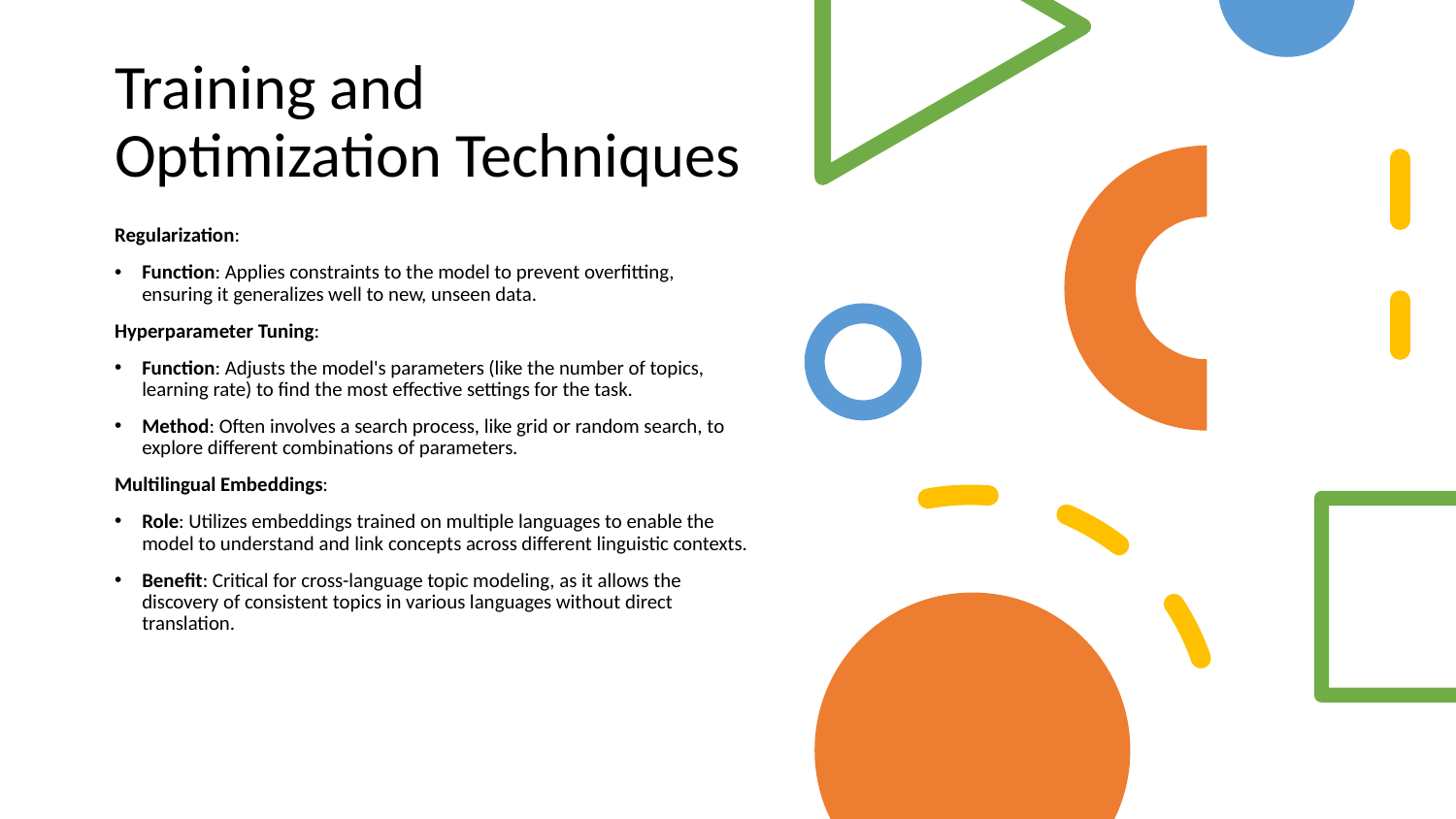

# Training and Optimization Techniques

Regularization:
Function: Applies constraints to the model to prevent overfitting, ensuring it generalizes well to new, unseen data.
Hyperparameter Tuning:
Function: Adjusts the model's parameters (like the number of topics, learning rate) to find the most effective settings for the task.
Method: Often involves a search process, like grid or random search, to explore different combinations of parameters.
Multilingual Embeddings:
Role: Utilizes embeddings trained on multiple languages to enable the model to understand and link concepts across different linguistic contexts.
Benefit: Critical for cross-language topic modeling, as it allows the discovery of consistent topics in various languages without direct translation.